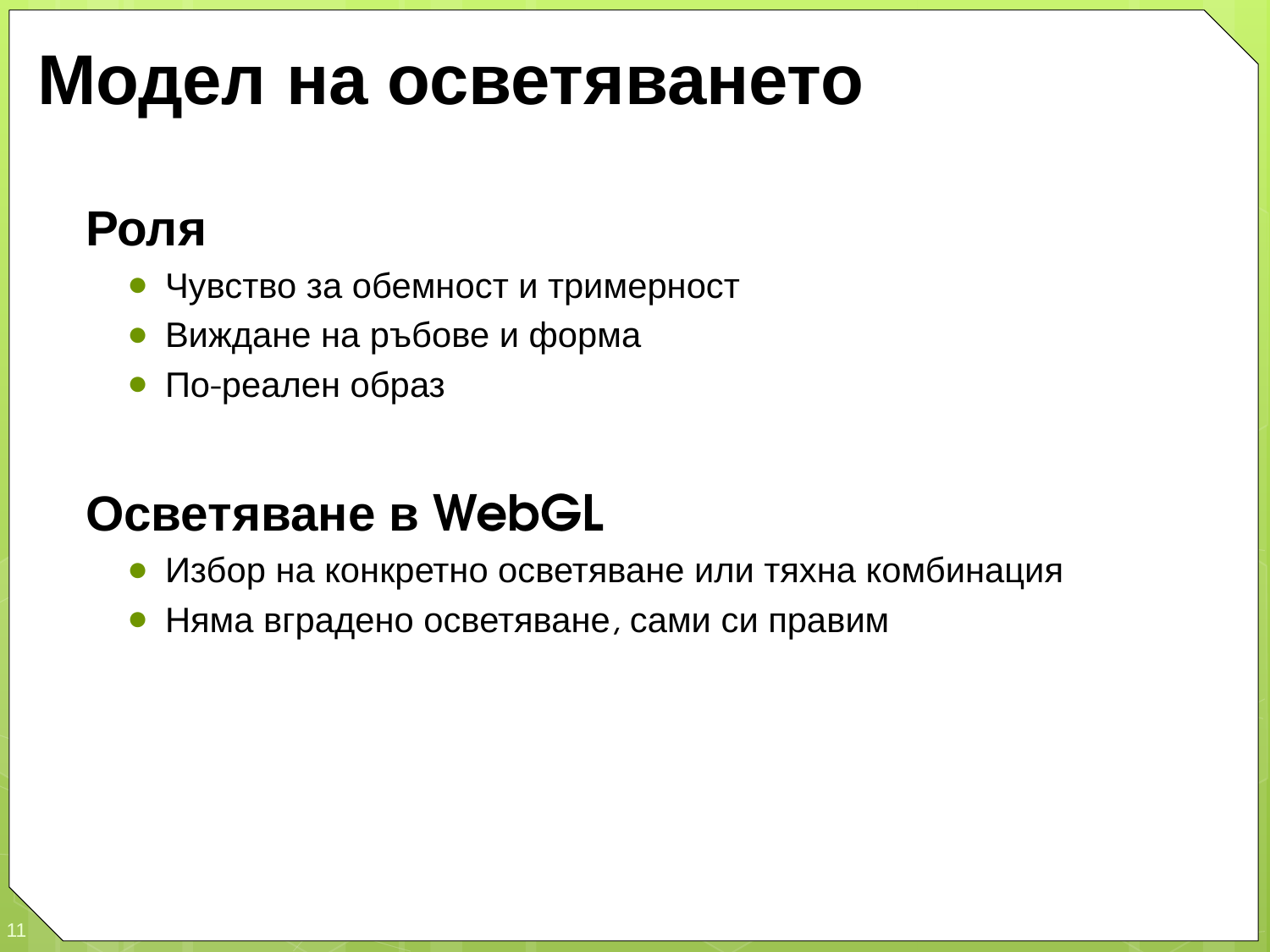

# Модел на осветяването
Роля
Чувство за обемност и тримерност
Виждане на ръбове и форма
По-реален образ

Осветяване в WebGL
Избор на конкретно осветяване или тяхна комбинация
Няма вградено осветяване, сами си правим